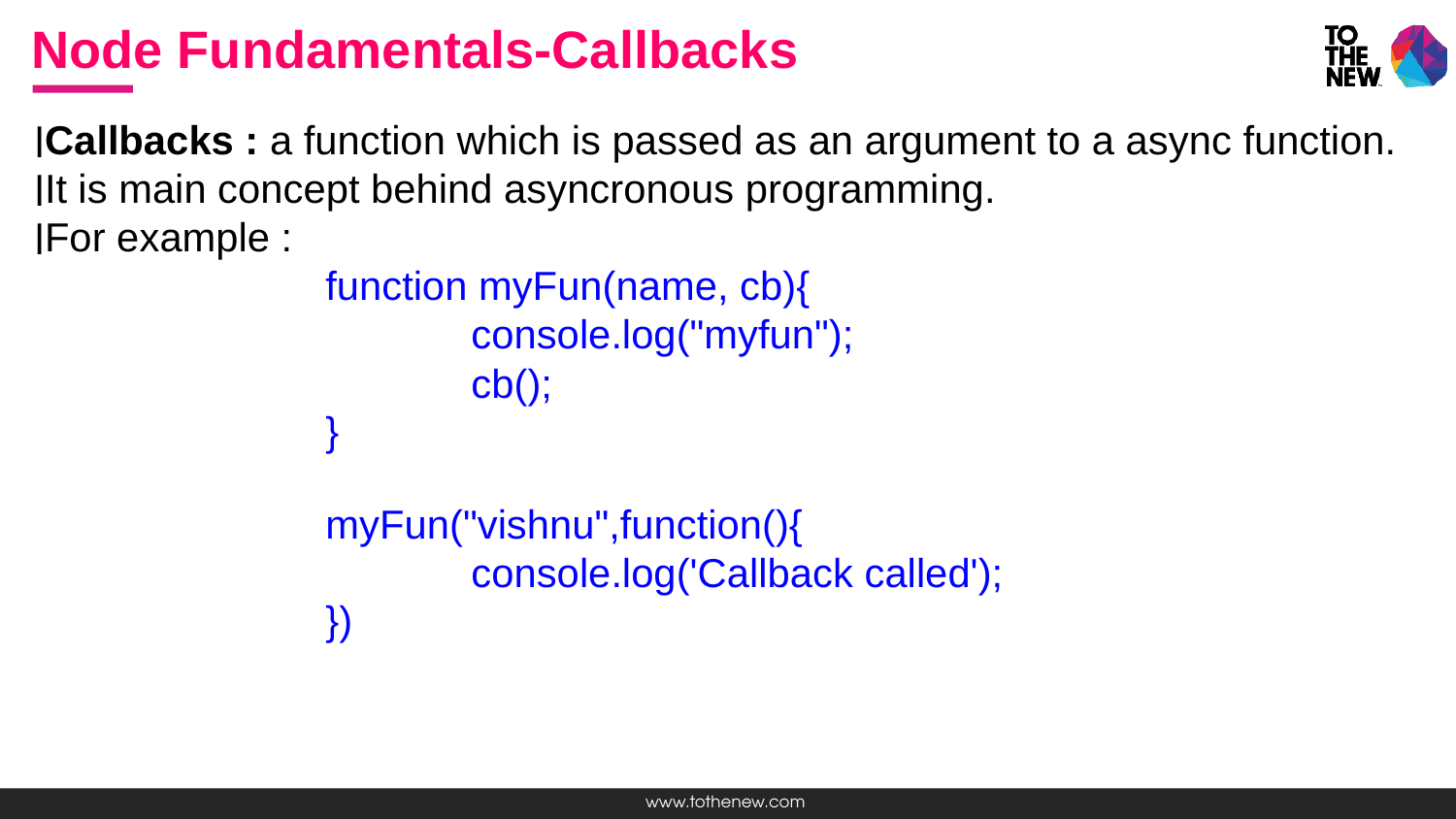

Node Fundamentals-Callbacks
Callbacks : a function which is passed as an argument to a async function.
It is main concept behind asyncronous programming.
For example :
		function myFun(name, cb){
			console.log("myfun");
			cb();
		}

		myFun("vishnu",function(){
 			console.log('Callback called');
		})